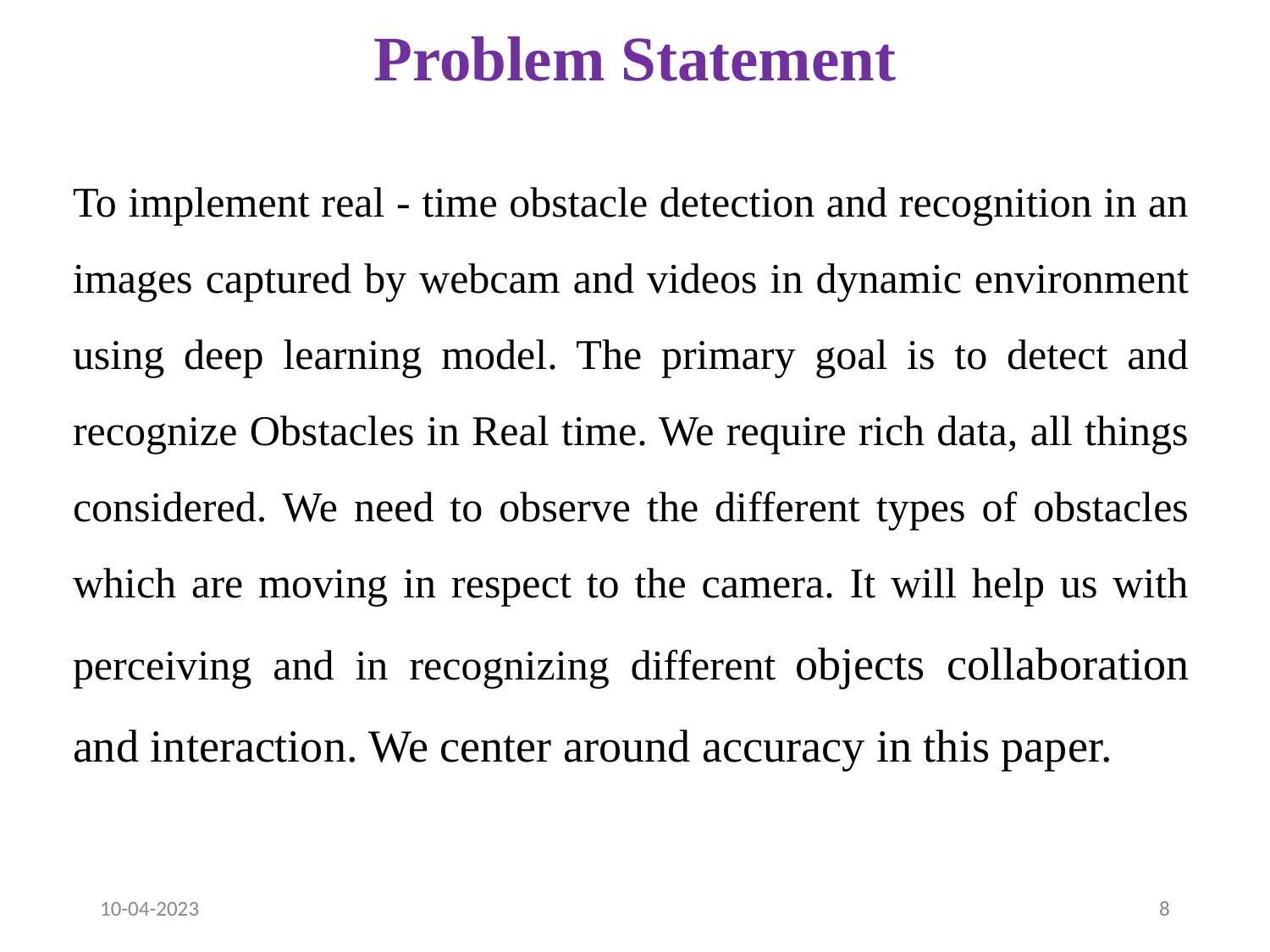

# Problem Statement
To implement real - time obstacle detection and recognition in an images captured by webcam and videos in dynamic environment using deep learning model. The primary goal is to detect and recognize Obstacles in Real time. We require rich data, all things considered. We need to observe the different types of obstacles which are moving in respect to the camera. It will help us with perceiving and in recognizing different objects collaboration and interaction. We center around accuracy in this paper.
10-04-2023
8